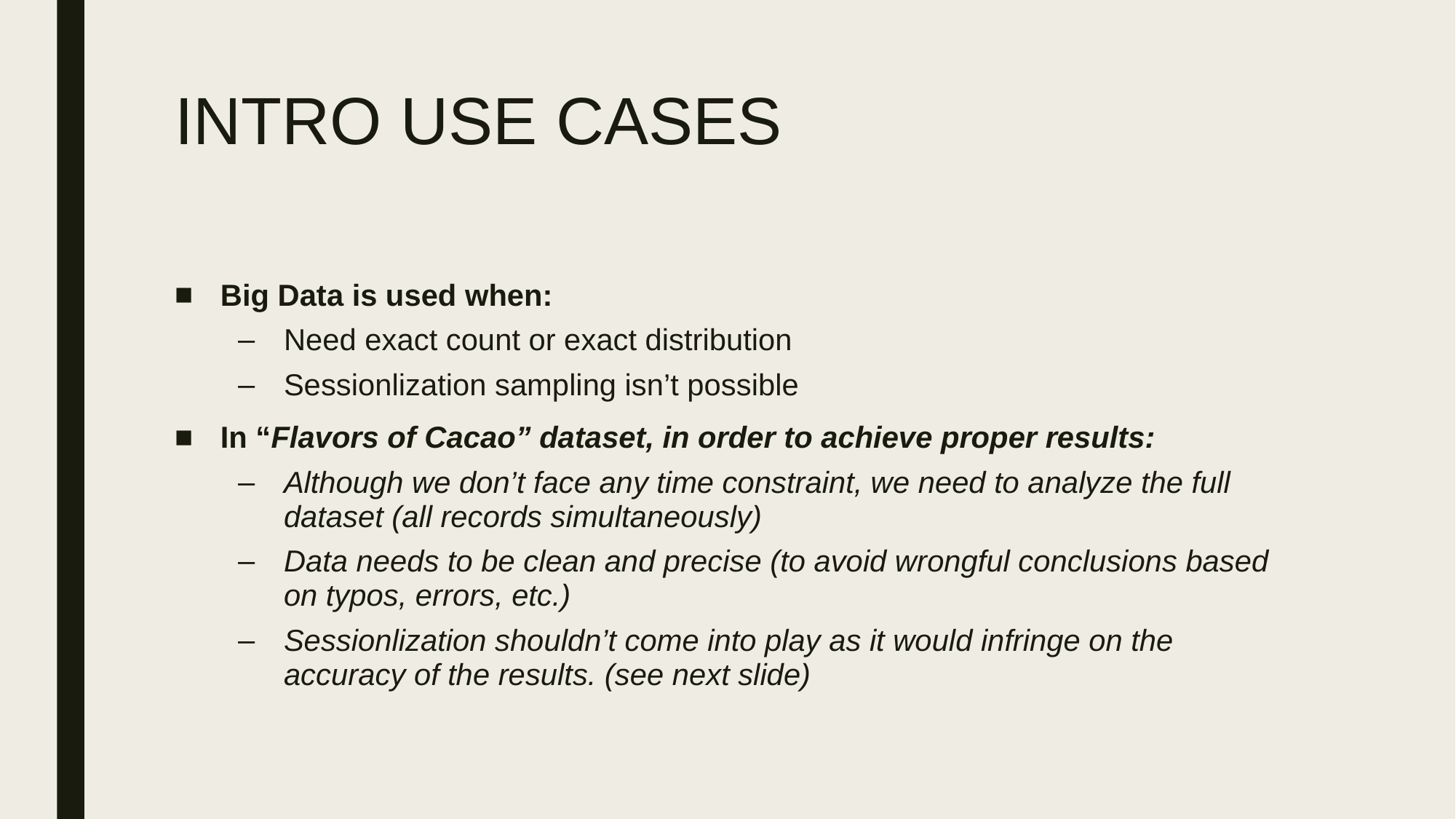

# INTRO USE CASES
Big Data is used when:
Need exact count or exact distribution
Sessionlization sampling isn’t possible
In “Flavors of Cacao” dataset, in order to achieve proper results:
Although we don’t face any time constraint, we need to analyze the full dataset (all records simultaneously)
Data needs to be clean and precise (to avoid wrongful conclusions based on typos, errors, etc.)
Sessionlization shouldn’t come into play as it would infringe on the accuracy of the results. (see next slide)